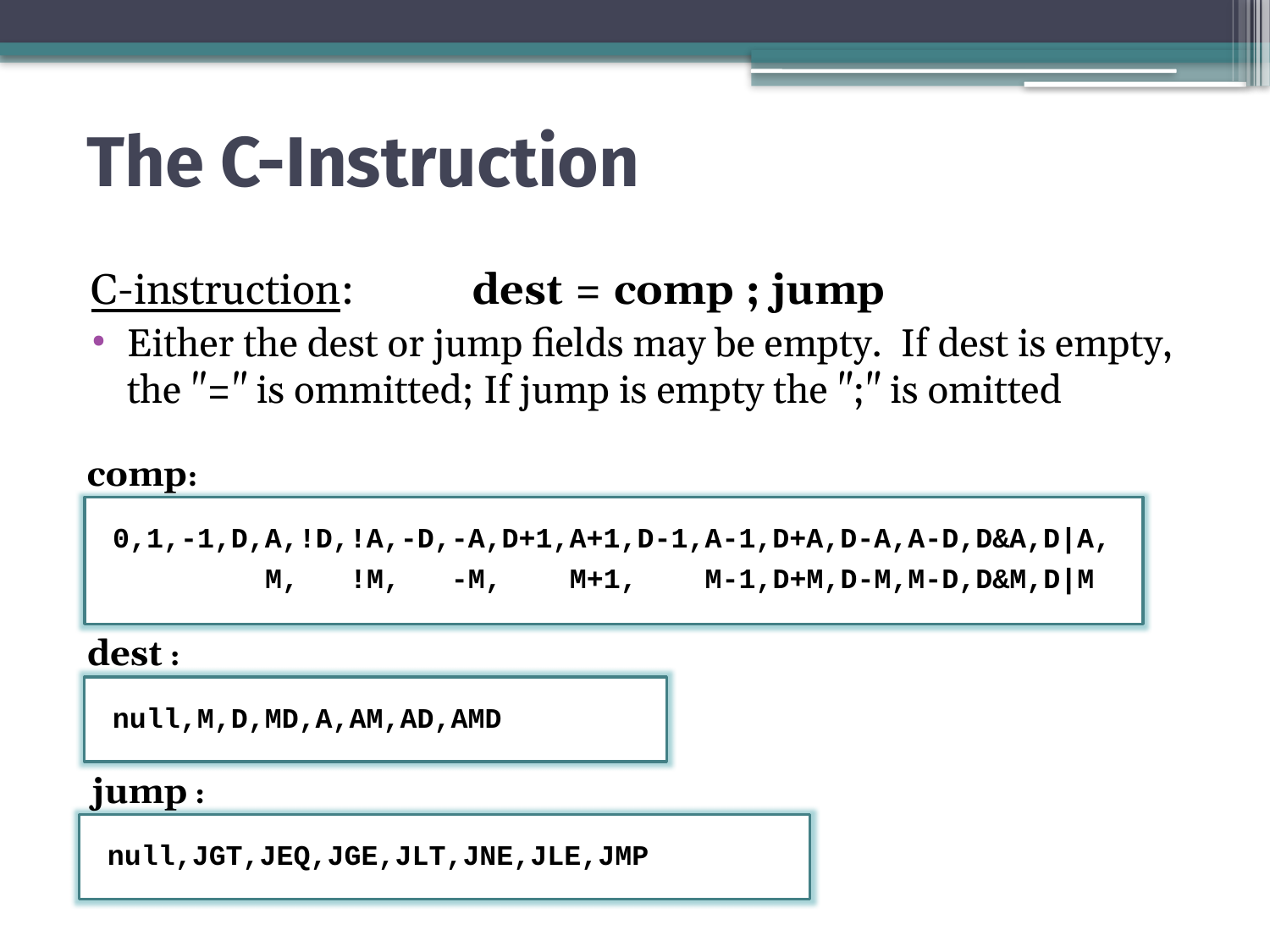

# The C-Instruction
C-instruction:	dest = comp ; jump
Either the dest or jump fields may be empty.  If dest is empty, the "=" is ommitted; If jump is empty the ";" is omitted

comp:
0,1,-1,D,A,!D,!A,-D,-A,D+1,A+1,D-1,A-1,D+A,D-A,A-D,D&A,D|A,
         M,   !M,   -M,    M+1,    M-1,D+M,D-M,M-D,D&M,D|M
dest :
null,M,D,MD,A,AM,AD,AMD
jump :
null,JGT,JEQ,JGE,JLT,JNE,JLE,JMP